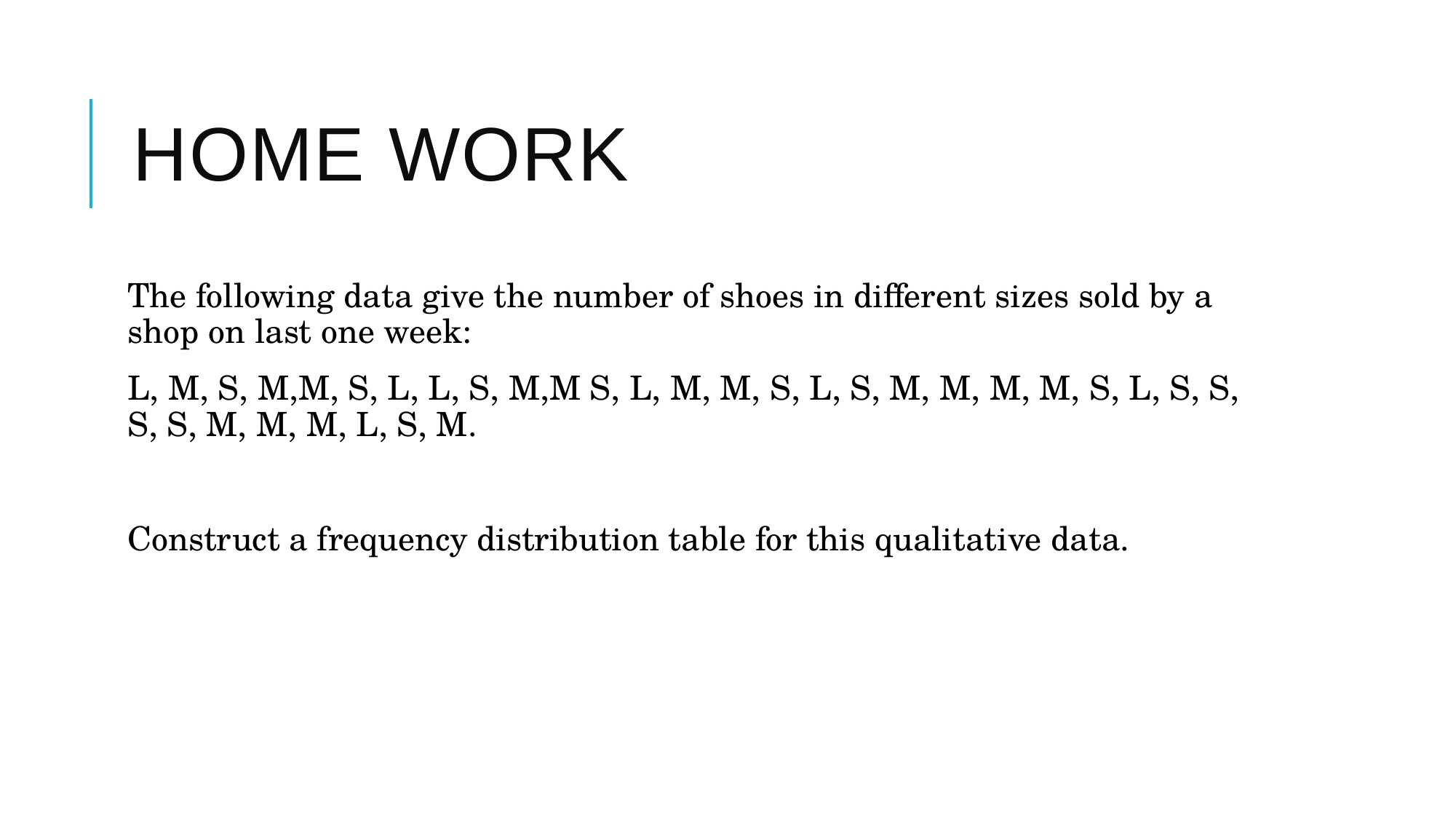

# Home work
The following data give the number of shoes in different sizes sold by a shop on last one week:
L, M, S, M,M, S, L, L, S, M,M S, L, M, M, S, L, S, M, M, M, M, S, L, S, S, S, S, M, M, M, L, S, M.

Construct a frequency distribution table for this qualitative data.